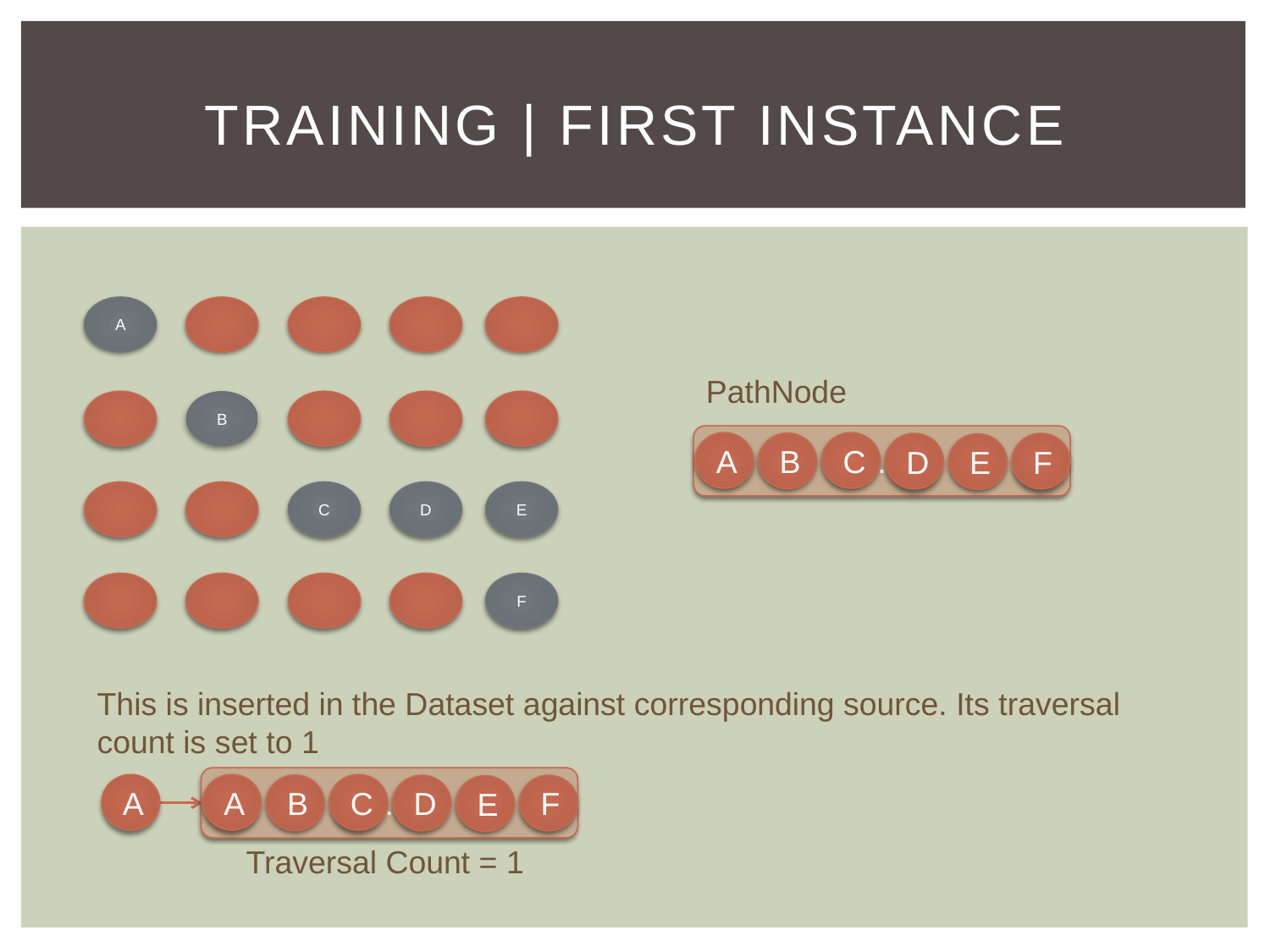

# Training | First Instance
A

PathNode

B

.
A
C
B
D
F
E

C
D
E

F
This is inserted in the Dataset against corresponding source. Its traversal count is set to 1

.
A
A
C
B
D
F
E
Traversal Count = 1